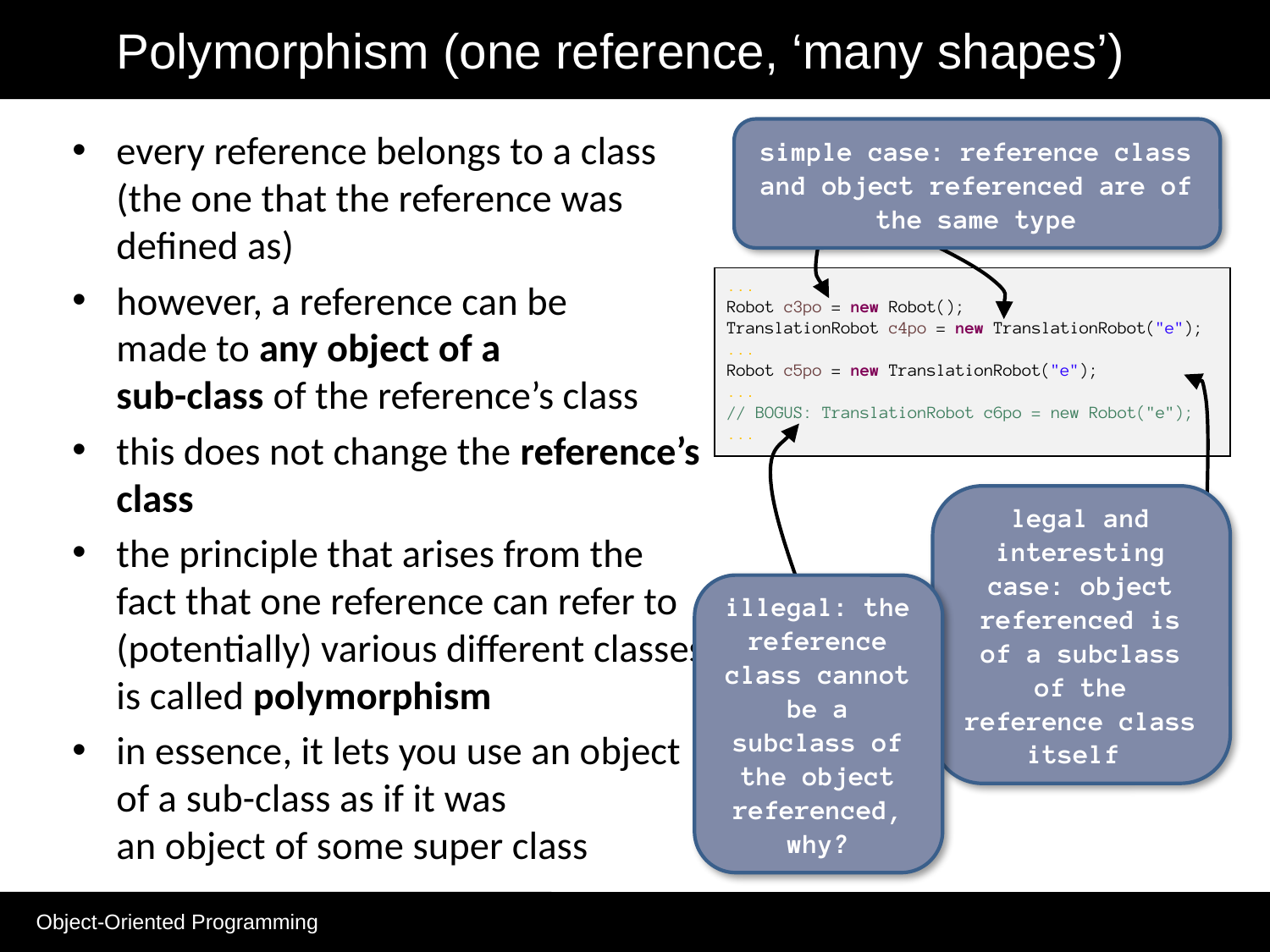

# Polymorphism (one reference, ‘many shapes’)
every reference belongs to a class
(the one that the reference was defined as)
however, a reference can be
made to any object of a
sub-class of the reference’s class
this does not change the reference’s class
the principle that arises from the fact that one reference can refer to (potentially) various different classes is called polymorphism
in essence, it lets you use an object of a sub-class as if it was
an object of some super class

simple case: reference class and object referenced are of the same type

...
Robot c3po = new Robot();
TranslationRobot c4po = new TranslationRobot("e");
...
Robot c5po = new TranslationRobot("e");
...
// BOGUS: TranslationRobot c6po = new Robot("e");
...

legal and interesting case: object referenced is of a subclass of the reference class itself
illegal: the reference class cannot be a subclass of the object referenced, why?